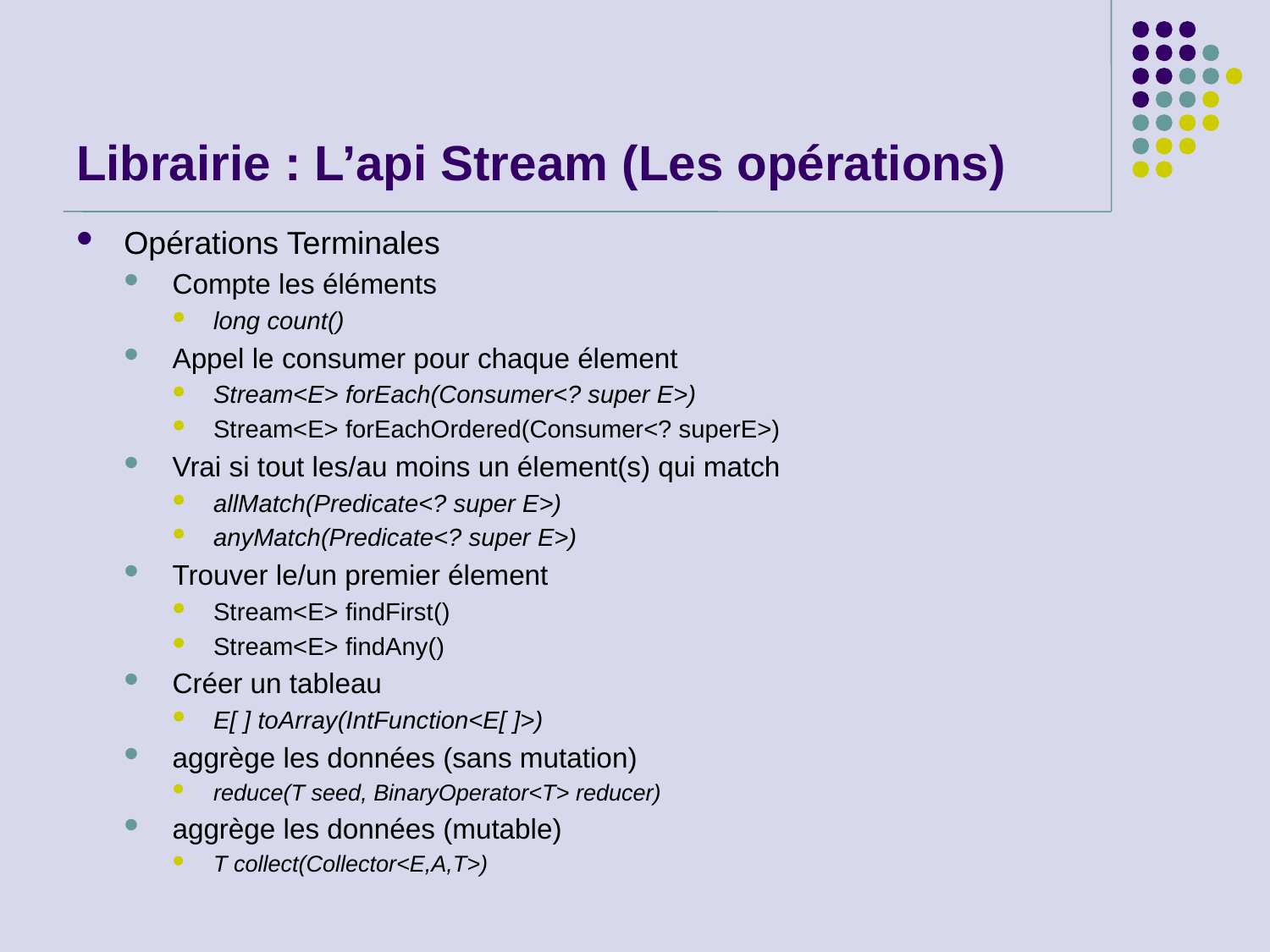

# Librairie : L’api Stream (Les opérations)
Opérations Terminales
Compte les éléments
long count()
Appel le consumer pour chaque élement
Stream<E> forEach(Consumer<? super E>)
Stream<E> forEachOrdered(Consumer<? superE>)
Vrai si tout les/au moins un élement(s) qui match
allMatch(Predicate<? super E>)
anyMatch(Predicate<? super E>)
Trouver le/un premier élement
Stream<E> findFirst()
Stream<E> findAny()
Créer un tableau
E[ ] toArray(IntFunction<E[ ]>)
aggrège les données (sans mutation)
reduce(T seed, BinaryOperator<T> reducer)
aggrège les données (mutable)
T collect(Collector<E,A,T>)